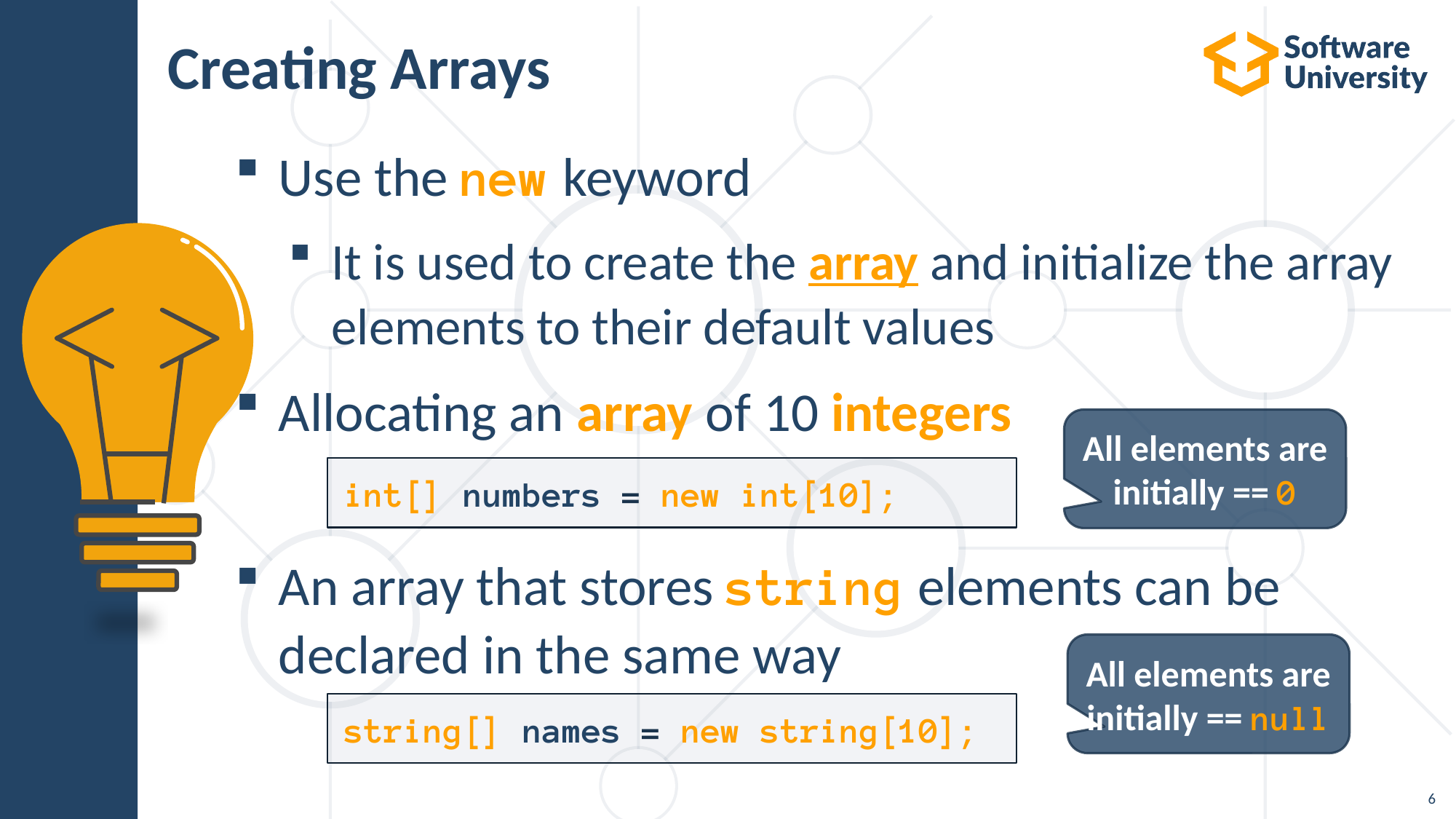

# Creating Arrays
Use the new keyword
It is used to create the array and initialize the array
elements to their default values
Allocating an array of 10 integers

An array that stores string elements can be declared in the same way
All elements are initially == 0
int[] numbers = new int[10];
All elements are initially == null
string[] names = new string[10];
6